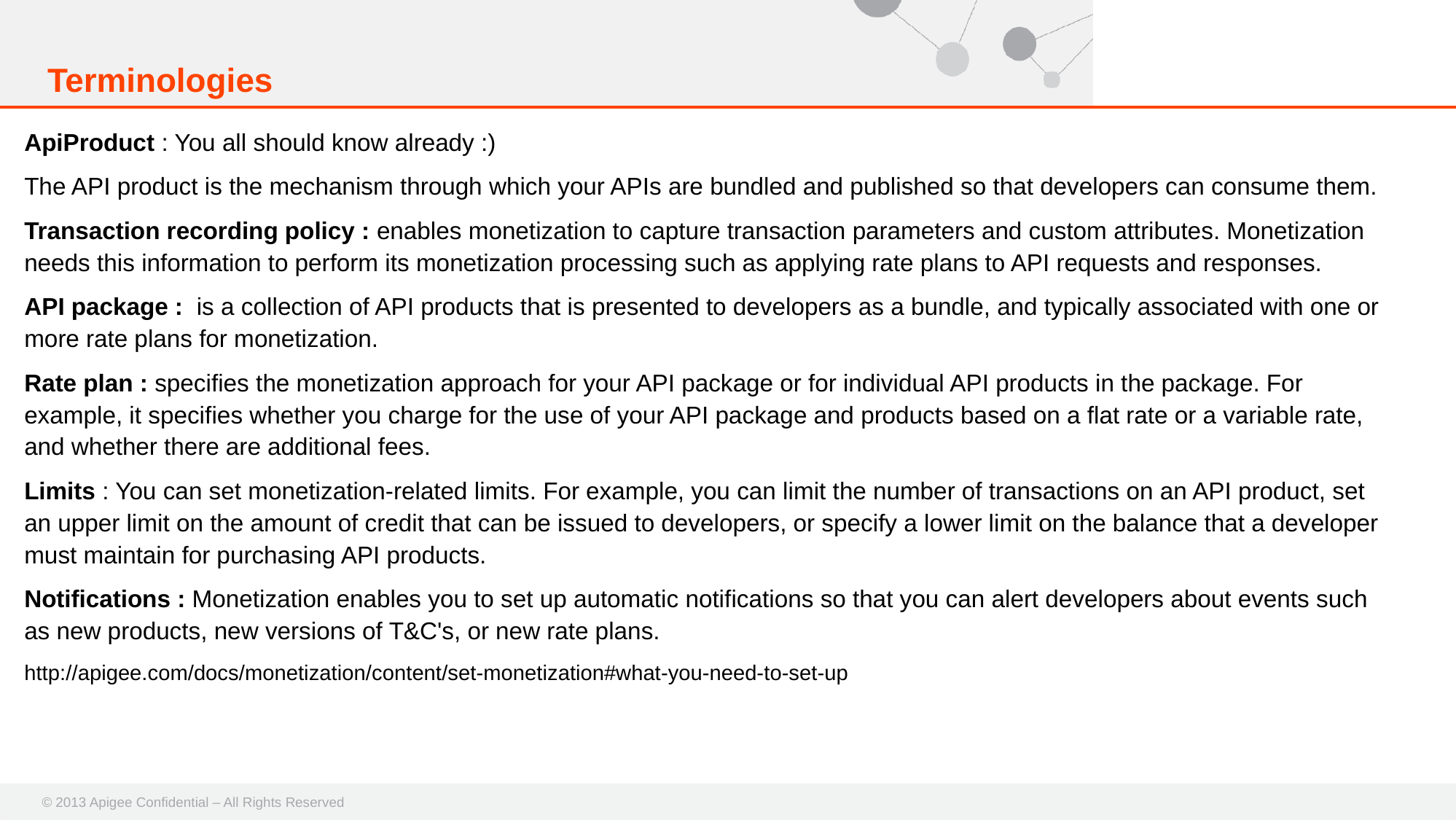

# Terminologies
ApiProduct : You all should know already :)
The API product is the mechanism through which your APIs are bundled and published so that developers can consume them.
Transaction recording policy : enables monetization to capture transaction parameters and custom attributes. Monetization needs this information to perform its monetization processing such as applying rate plans to API requests and responses.
API package :  is a collection of API products that is presented to developers as a bundle, and typically associated with one or more rate plans for monetization.
Rate plan : specifies the monetization approach for your API package or for individual API products in the package. For example, it specifies whether you charge for the use of your API package and products based on a flat rate or a variable rate, and whether there are additional fees.
Limits : You can set monetization-related limits. For example, you can limit the number of transactions on an API product, set an upper limit on the amount of credit that can be issued to developers, or specify a lower limit on the balance that a developer must maintain for purchasing API products.
Notifications : Monetization enables you to set up automatic notifications so that you can alert developers about events such as new products, new versions of T&C's, or new rate plans.
http://apigee.com/docs/monetization/content/set-monetization#what-you-need-to-set-up